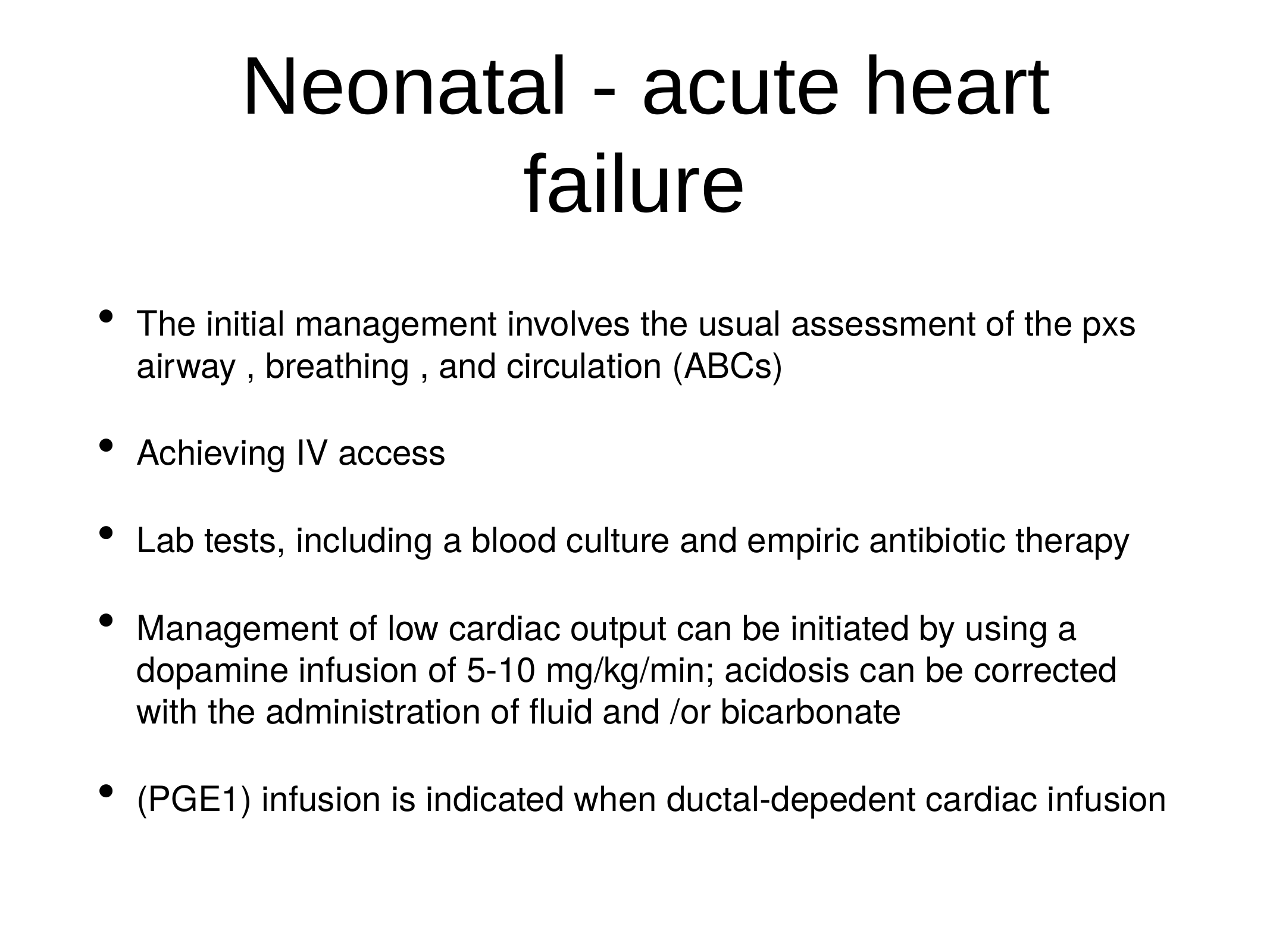

# Neonatal - acute heart failure
The initial management involves the usual assessment of the pxs airway , breathing , and circulation (ABCs)
Achieving IV access
Lab tests, including a blood culture and empiric antibiotic therapy
Management of low cardiac output can be initiated by using a dopamine infusion of 5-10 mg/kg/min; acidosis can be corrected with the administration of fluid and /or bicarbonate
(PGE1) infusion is indicated when ductal-depedent cardiac infusion